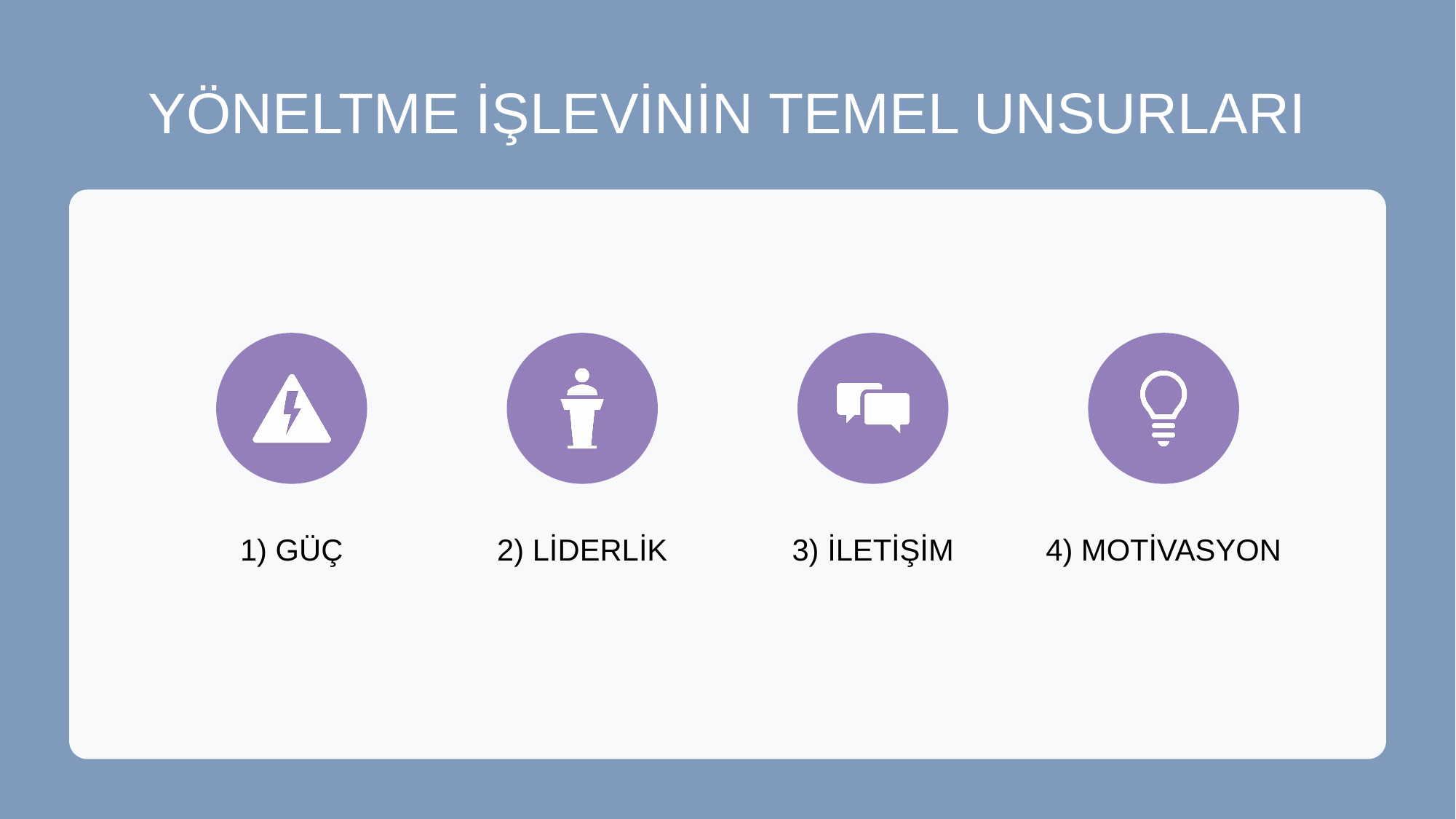

# YÖNELTME İŞLEVİNİN TEMEL UNSURLARI

1) Güç
2) Liderlik
3) İletişim
4) Motivasyon